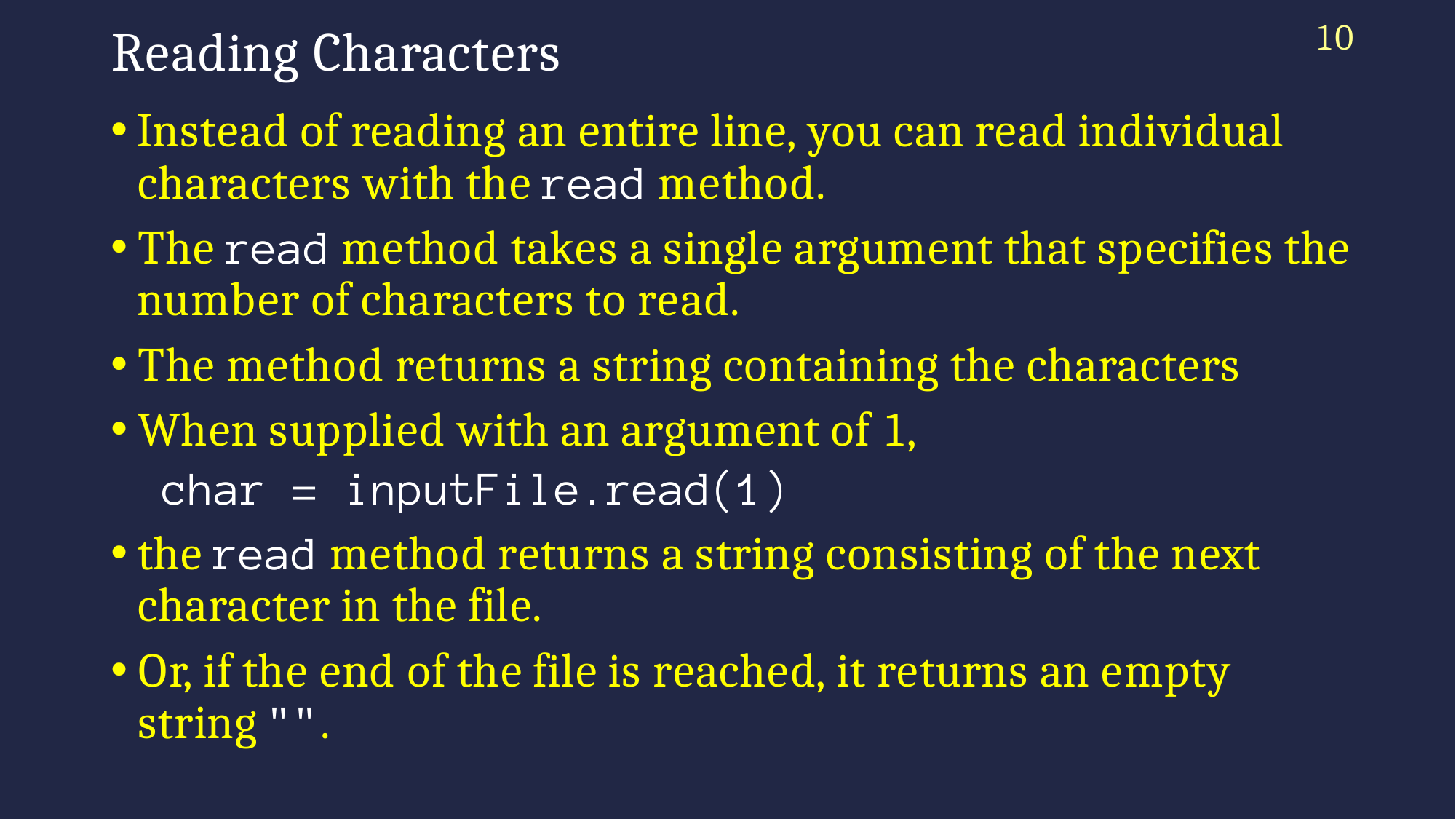

10
# Reading Characters
Instead of reading an entire line, you can read individual characters with the read method.
The read method takes a single argument that specifies the number of characters to read.
The method returns a string containing the characters
When supplied with an argument of 1,
char = inputFile.read(1)
the read method returns a string consisting of the next character in the file.
Or, if the end of the file is reached, it returns an empty string "".